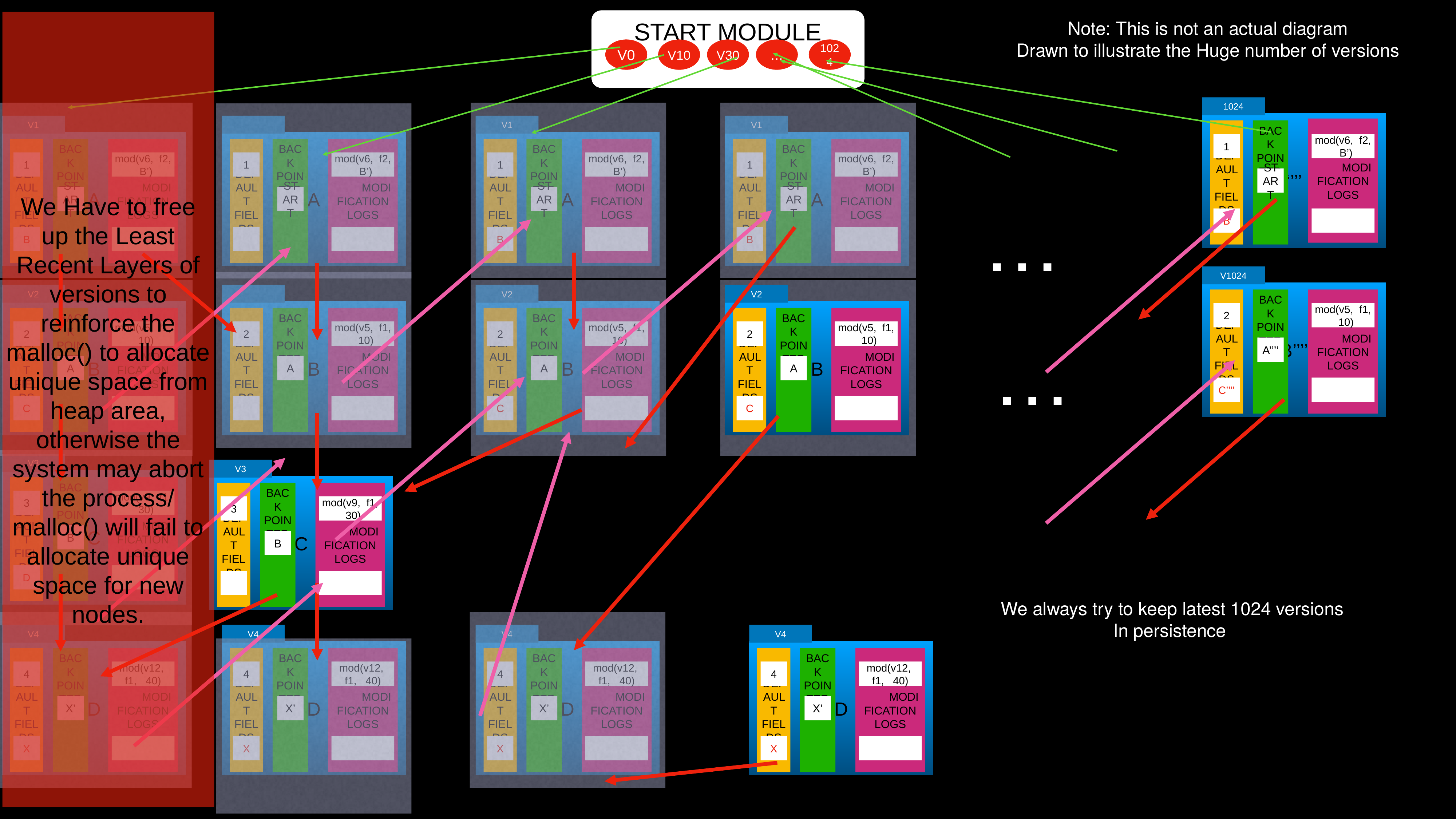

START MODULE
Note: This is not an actual diagram
Drawn to illustrate the Huge number of versions
V0
V10
V30
…
1024

1024
‘’’’
MODIFICATION LOGS
DEFAULT FIELDS
BACK POINTERS
1
mod(v6,  f2,   B’)
START
B

V1024
B’’’’
MODIFICATION LOGS
DEFAULT FIELDS
BACK POINTERS
2
mod(v5,  f1,   10)
A’’’’
C’’’'

V3
C
MODIFICATION LOGS
DEFAULT FIELDS
BACK POINTERS
3
mod(v9,  f1,   30)
B

V4
D
MODIFICATION LOGS
DEFAULT FIELDS
BACK POINTERS
4
mod(v12,  f1,   40)
X’
X

V1
A
MODIFICATION LOGS
DEFAULT FIELDS
BACK POINTERS
1
mod(v6,  f2,   B’)
START
B

V2
B
MODIFICATION LOGS
DEFAULT FIELDS
BACK POINTERS
2
mod(v5,  f1,   10)
A
C

V3
C
MODIFICATION LOGS
DEFAULT FIELDS
BACK POINTERS
3
mod(v9,  f1,   30)
B
D

V4
D
MODIFICATION LOGS
DEFAULT FIELDS
BACK POINTERS
4
mod(v12,  f1,   40)
X’
X

V1
A
MODIFICATION LOGS
DEFAULT FIELDS
BACK POINTERS
1
mod(v6,  f2,   B’)
START
B

V2
B
MODIFICATION LOGS
DEFAULT FIELDS
BACK POINTERS
2
mod(v5,  f1,   10)
A
C

V4
D
MODIFICATION LOGS
DEFAULT FIELDS
BACK POINTERS
4
mod(v12,  f1,   40)
X’
X

A
MODIFICATION LOGS
DEFAULT FIELDS
BACK POINTERS
1
mod(v6,  f2,   B’)
START

B
MODIFICATION LOGS
DEFAULT FIELDS
BACK POINTERS
2
mod(v5,  f1,   10)
A

V4
D
MODIFICATION LOGS
DEFAULT FIELDS
BACK POINTERS
4
mod(v12,  f1,   40)
X’
X

V1
A
MODIFICATION LOGS
DEFAULT FIELDS
BACK POINTERS
1
mod(v6,  f2,   B’)
START
B

…

V2
B
MODIFICATION LOGS
DEFAULT FIELDS
BACK POINTERS
2
mod(v5,  f1,   10)
A
C

…

We Have to free up the Least Recent Layers of versions to reinforce the malloc() to allocate unique space from heap area, otherwise the system may abort the process/ malloc() will fail to allocate unique space for new nodes.
We always try to keep latest 1024 versions
In persistence